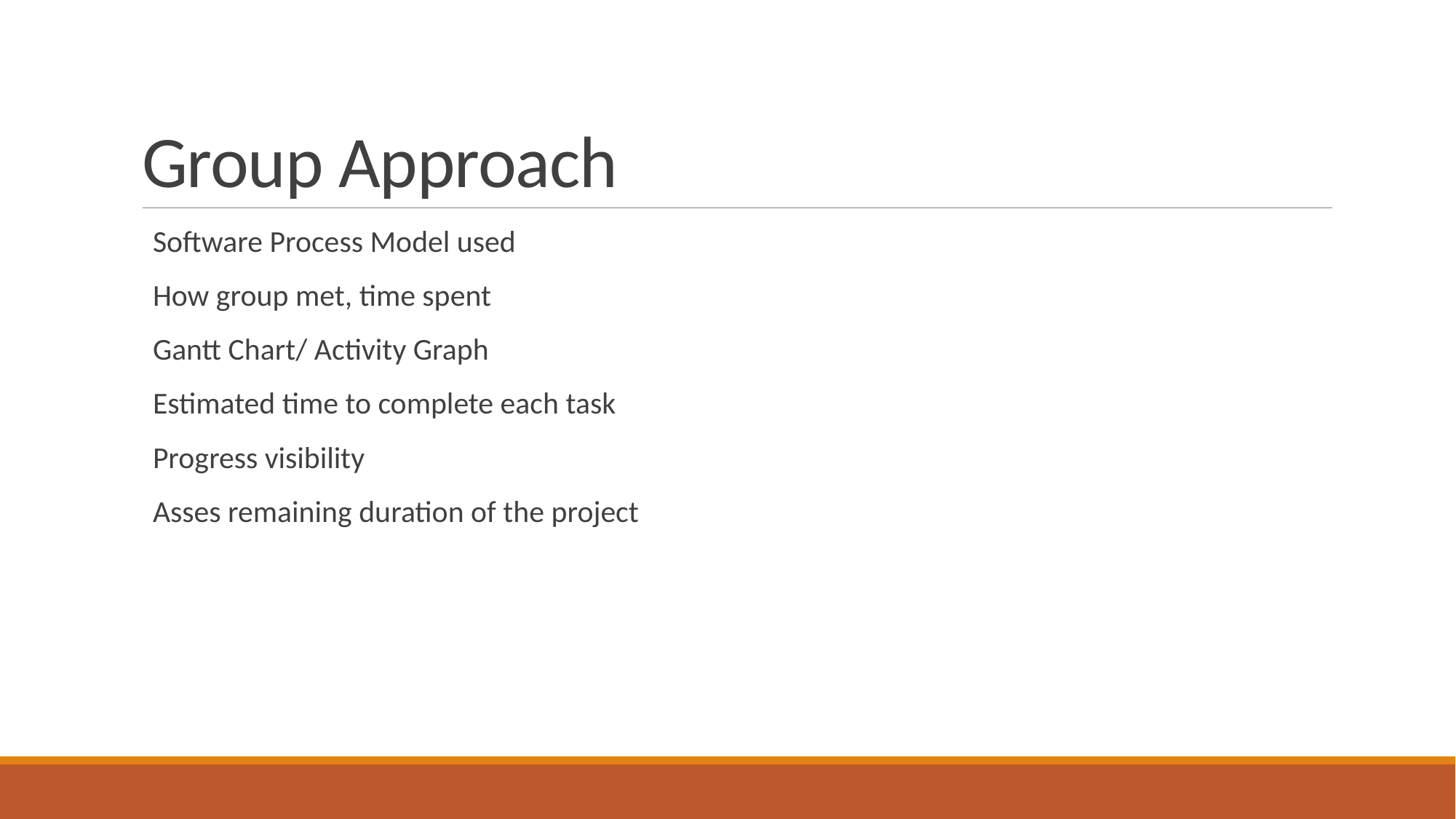

# Group Approach
Software Process Model used
How group met, time spent
Gantt Chart/ Activity Graph
Estimated time to complete each task
Progress visibility
Asses remaining duration of the project